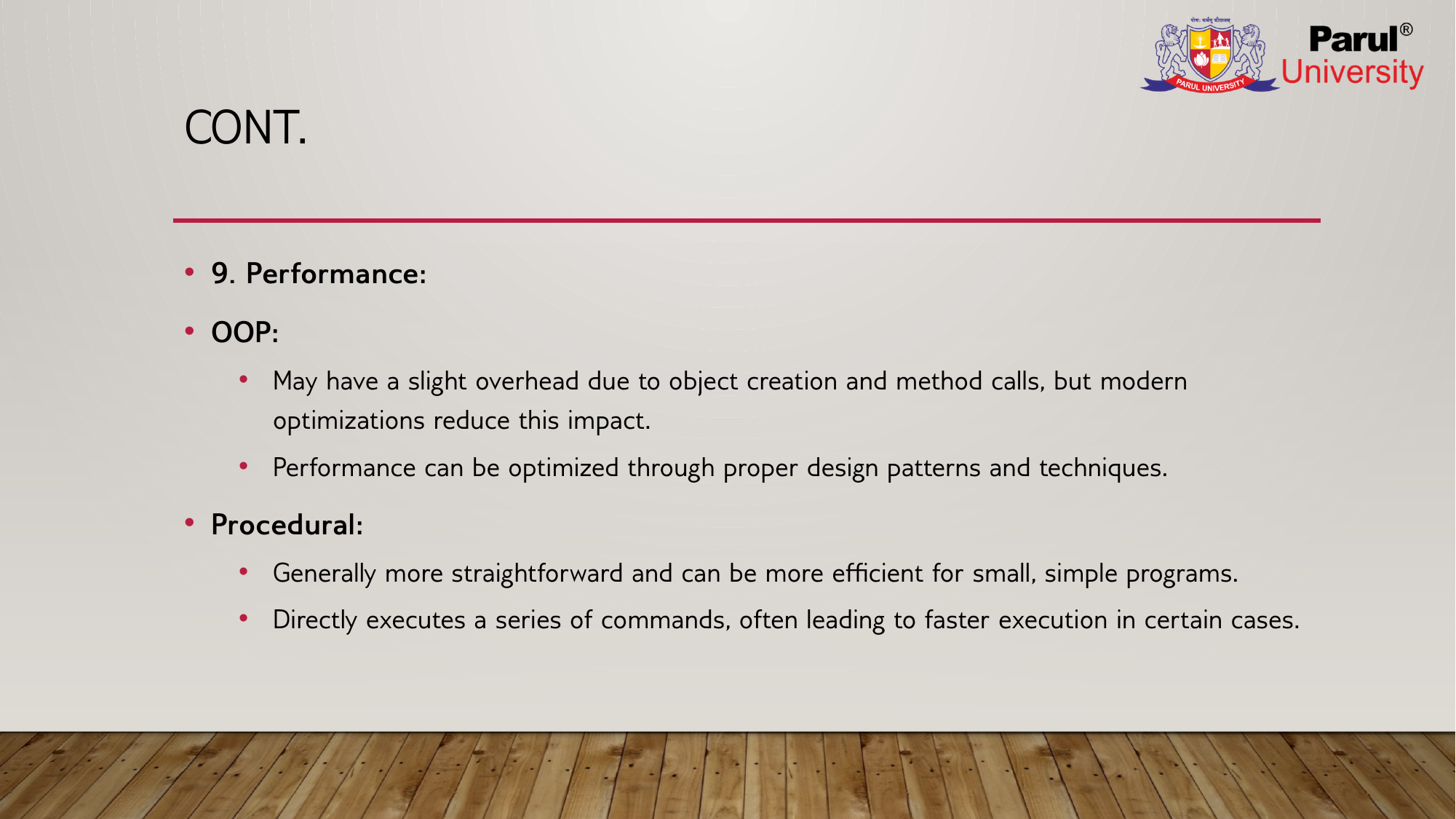

# Cont.
9. Performance:
OOP:
May have a slight overhead due to object creation and method calls, but modern optimizations reduce this impact.
Performance can be optimized through proper design patterns and techniques.
Procedural:
Generally more straightforward and can be more efficient for small, simple programs.
Directly executes a series of commands, often leading to faster execution in certain cases.